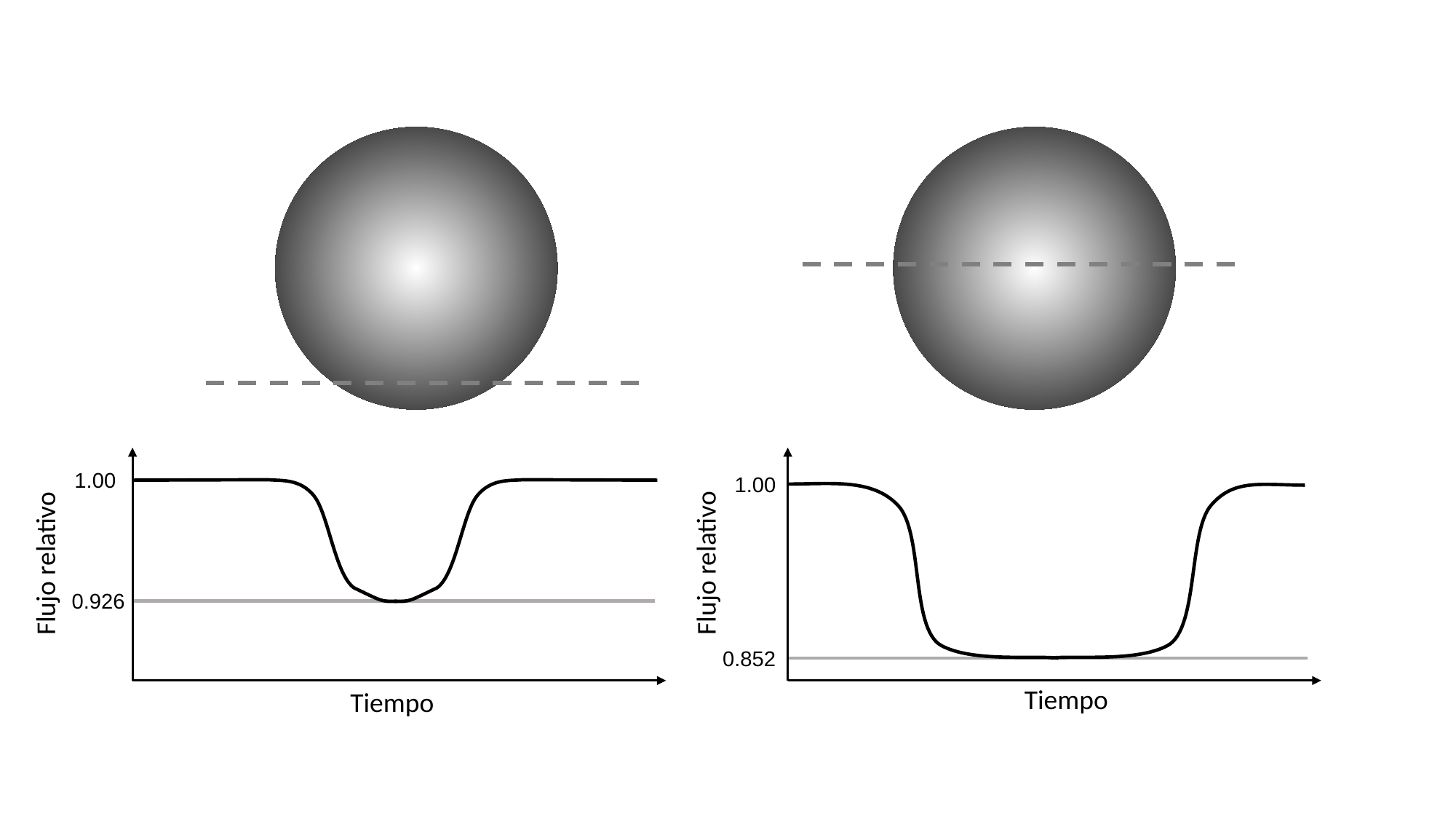

1.00
1.00

Flujo relativo
Flujo relativo
0.926
0.852
Tiempo
Tiempo